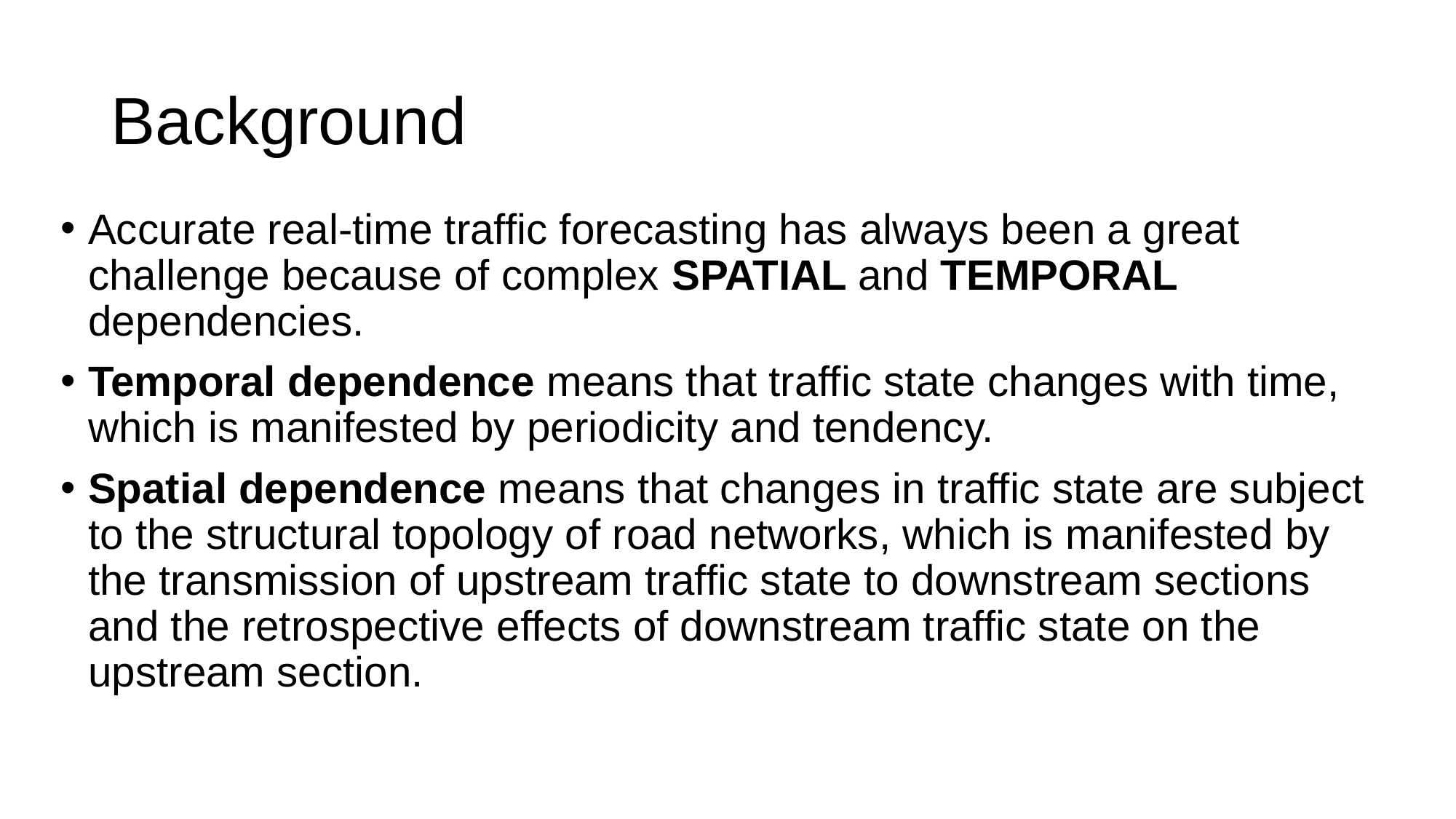

# Background
Accurate real-time traffic forecasting has always been a great challenge because of complex SPATIAL and TEMPORAL dependencies.
Temporal dependence means that traffic state changes with time, which is manifested by periodicity and tendency.
Spatial dependence means that changes in traffic state are subject to the structural topology of road networks, which is manifested by the transmission of upstream traffic state to downstream sections and the retrospective effects of downstream traffic state on the upstream section.